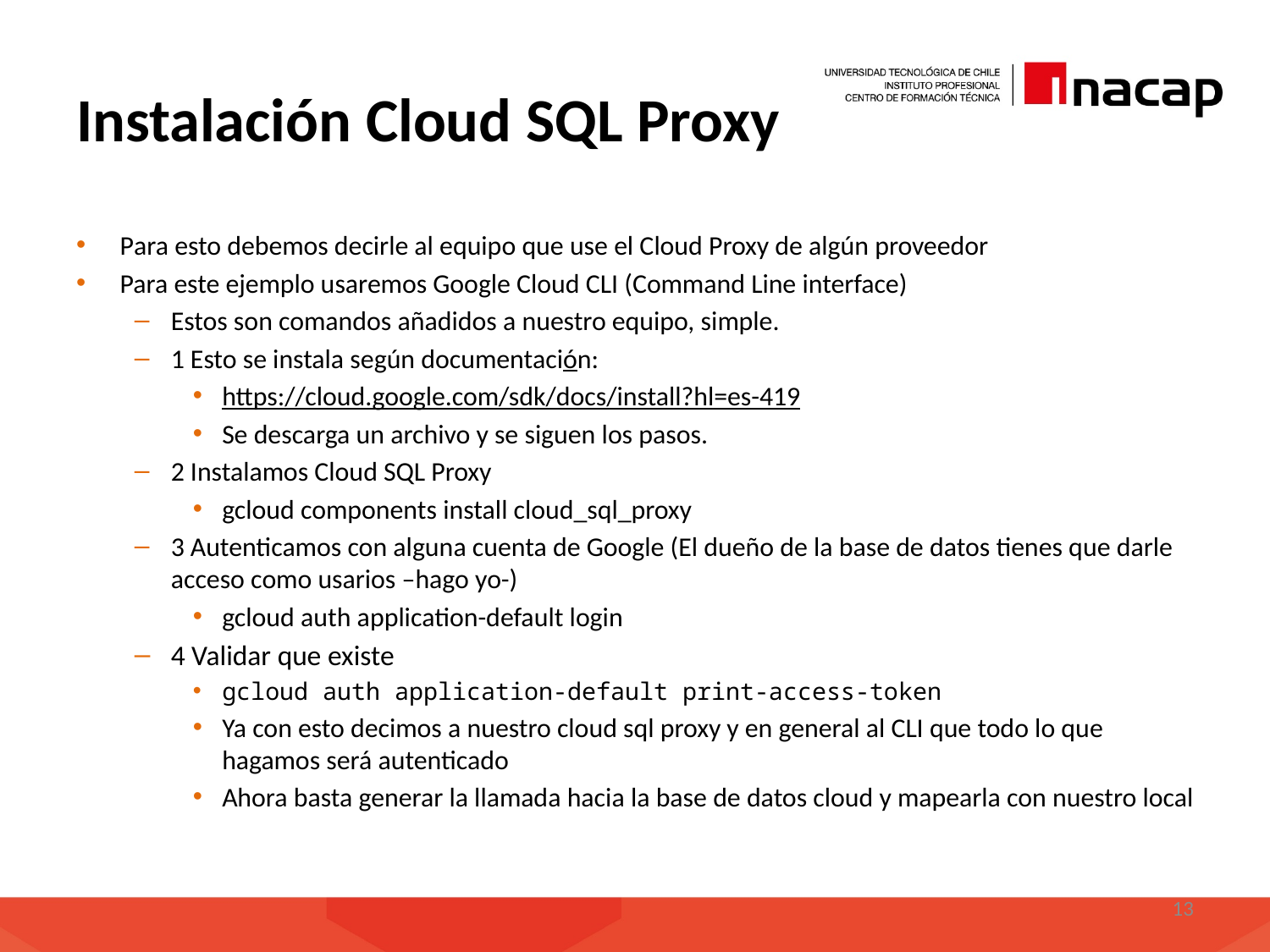

# Instalación Cloud SQL Proxy
Para esto debemos decirle al equipo que use el Cloud Proxy de algún proveedor
Para este ejemplo usaremos Google Cloud CLI (Command Line interface)
Estos son comandos añadidos a nuestro equipo, simple.
1 Esto se instala según documentación:
https://cloud.google.com/sdk/docs/install?hl=es-419
Se descarga un archivo y se siguen los pasos.
2 Instalamos Cloud SQL Proxy
gcloud components install cloud_sql_proxy
3 Autenticamos con alguna cuenta de Google (El dueño de la base de datos tienes que darle acceso como usarios –hago yo-)
gcloud auth application-default login
4 Validar que existe
gcloud auth application-default print-access-token
Ya con esto decimos a nuestro cloud sql proxy y en general al CLI que todo lo que hagamos será autenticado
Ahora basta generar la llamada hacia la base de datos cloud y mapearla con nuestro local

13